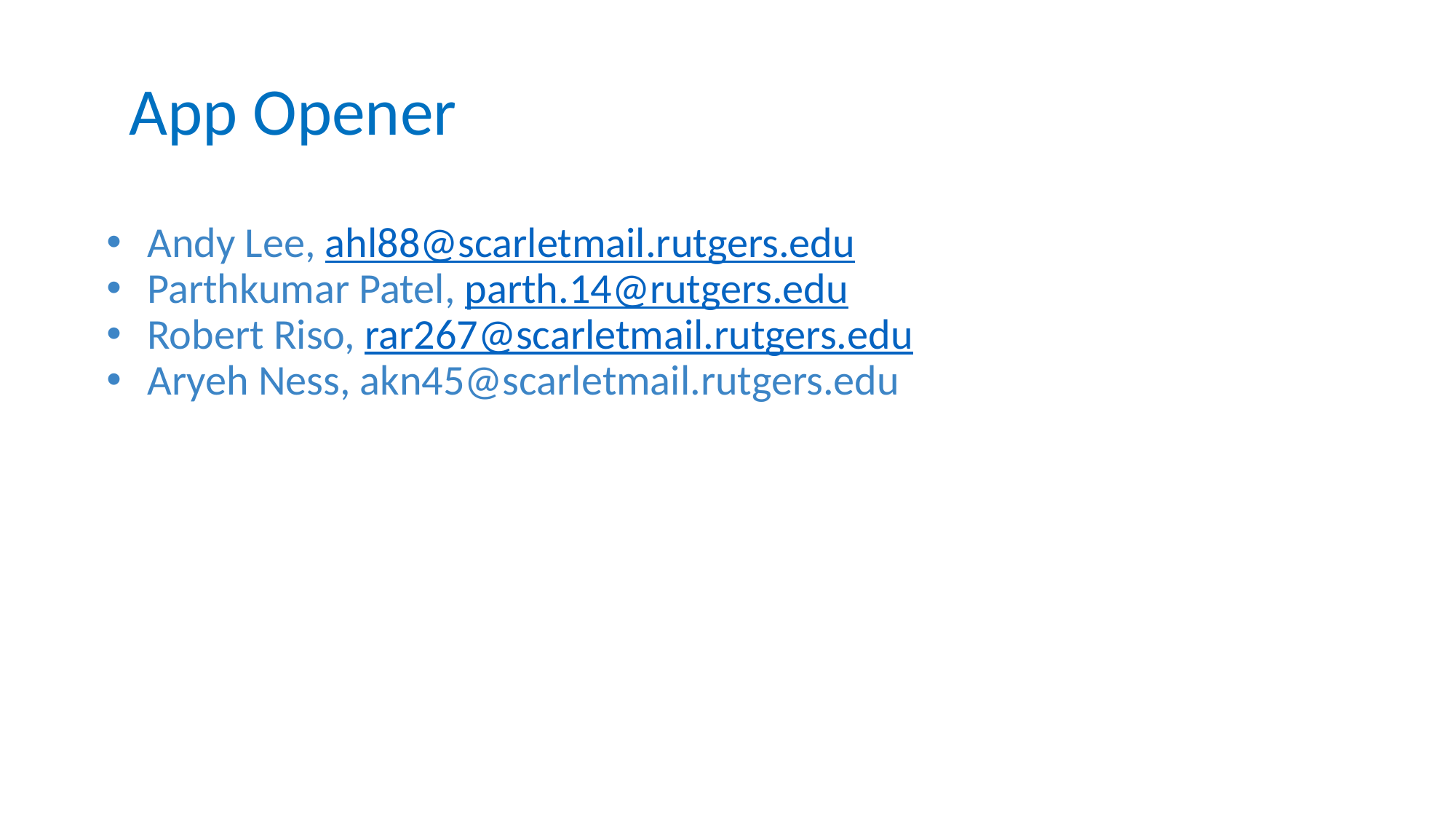

App Opener

Andy Lee, ahl88@scarletmail.rutgers.edu
Parthkumar Patel, parth.14@rutgers.edu
Robert Riso, rar267@scarletmail.rutgers.edu
Aryeh Ness, akn45@scarletmail.rutgers.edu